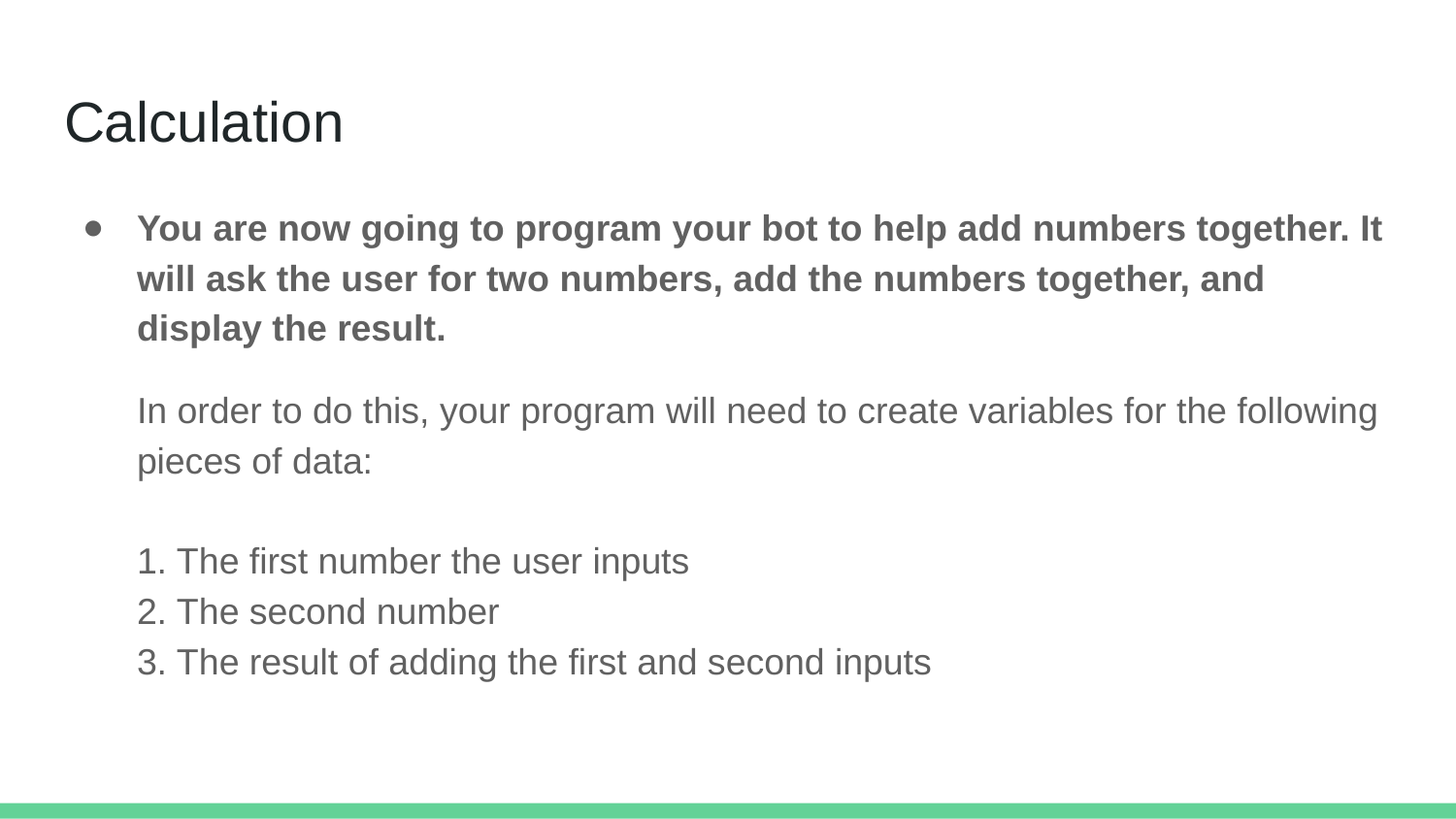

# Calculation
You are now going to program your bot to help add numbers together. It will ask the user for two numbers, add the numbers together, and display the result.
In order to do this, your program will need to create variables for the following pieces of data:
1. The first number the user inputs
2. The second number
3. The result of adding the first and second inputs